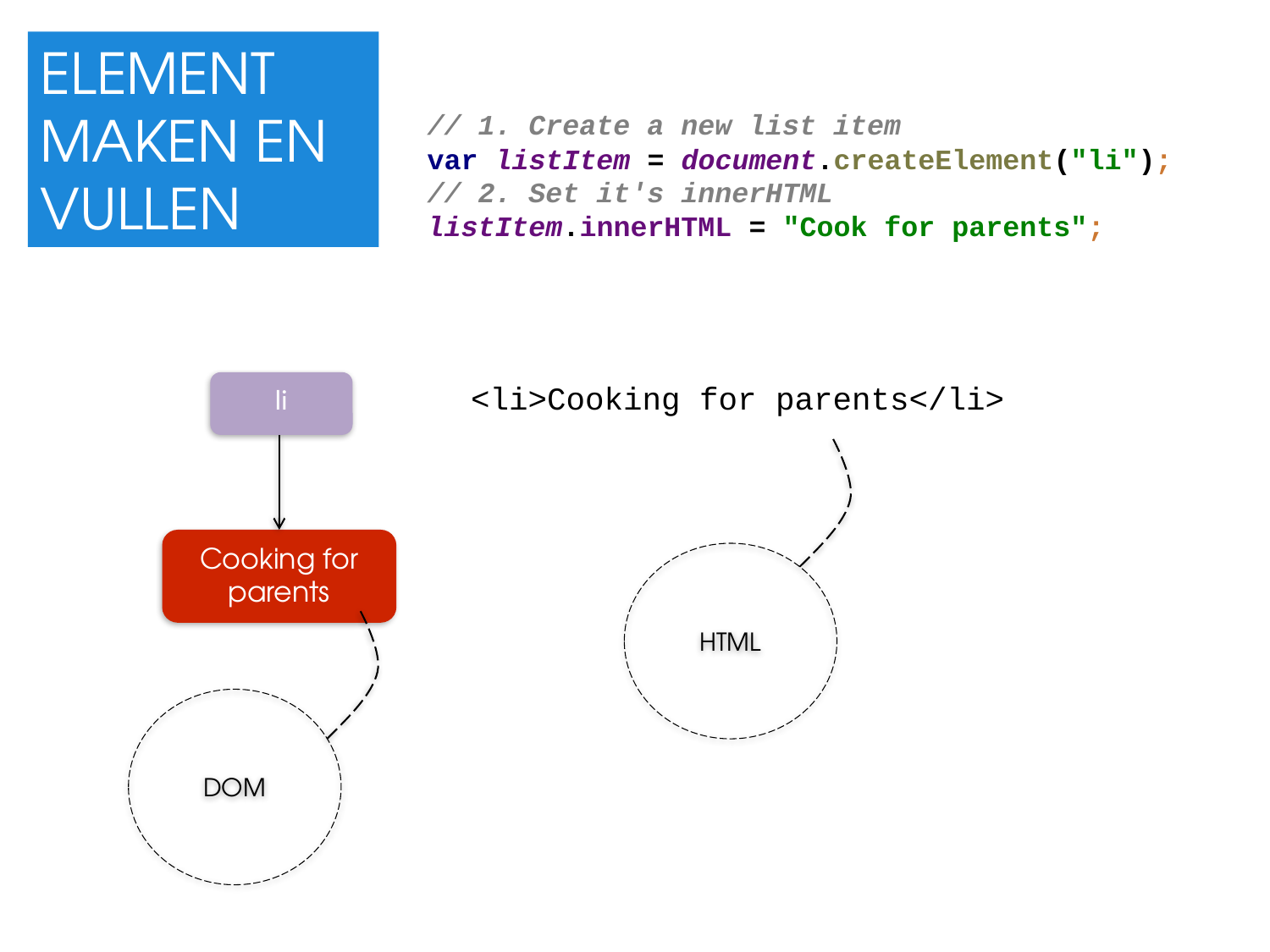

ELEMENT MAKEN EN VULLEN
// 1. Create a new list item
var listItem = document.createElement("li");
// 2. Set it's innerHTML
listItem.innerHTML = "Cook for parents";
<li>Cooking for parents</li>
li

Cooking for parents
HTML

DOM